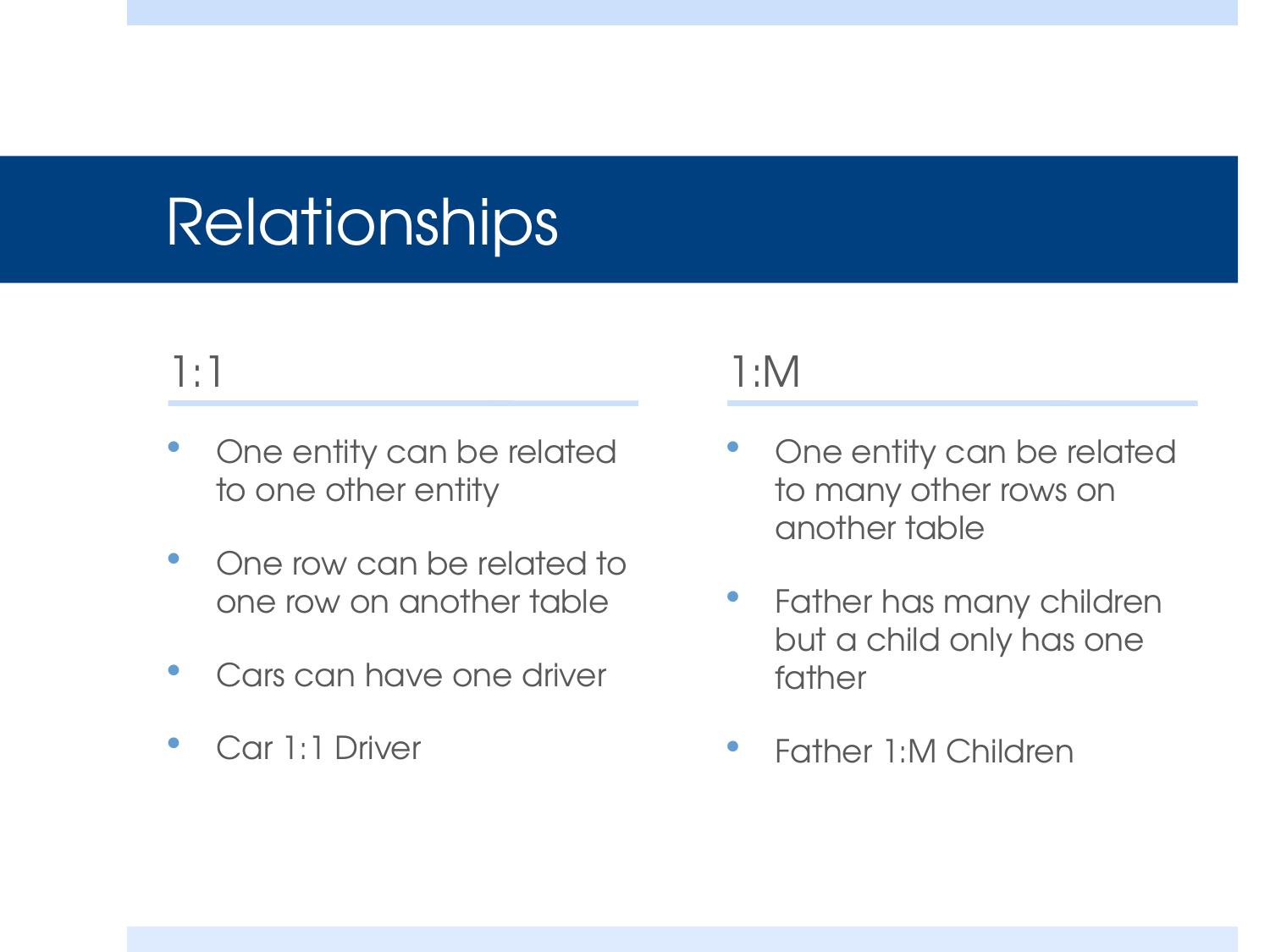

# Relationships
1:1
1:M
One entity can be related to one other entity
One row can be related to one row on another table
Cars can have one driver
Car 1:1 Driver
One entity can be related to many other rows on another table
Father has many children but a child only has one father
Father 1:M Children